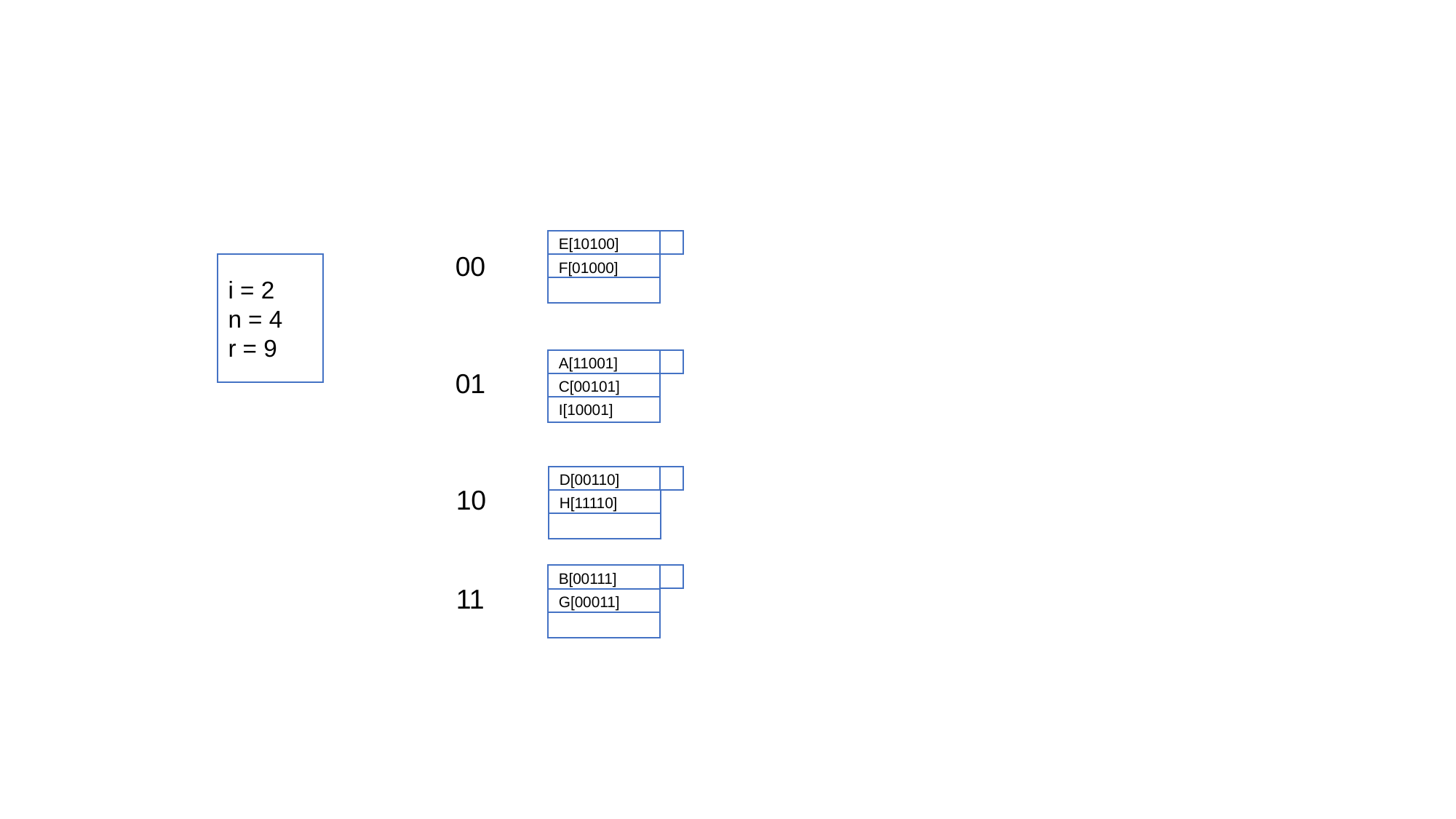

E[10100]

00
i = 2
n = 4
r = 9
F[01000]

A[11001]

01
C[00101]
I[10001]
D[00110]

10
H[11110]

B[00111]

11
G[00011]